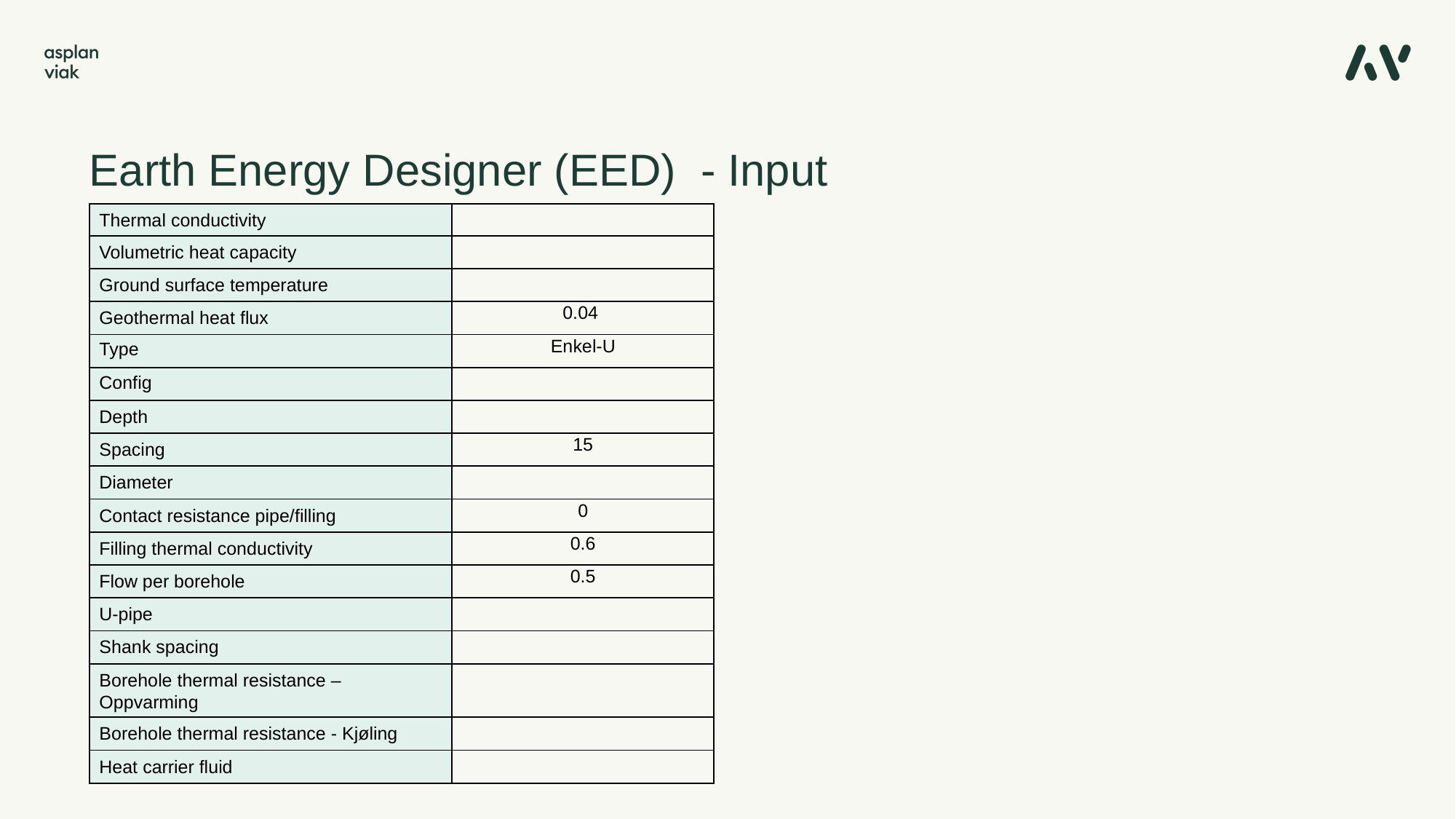

# Earth Energy Designer (EED)  - Input
| Thermal conductivity |  |
| --- | --- |
| Volumetric heat capacity |  |
| Ground surface temperature |  |
| Geothermal heat flux | 0.04 |
| Type | Enkel-U |
| Config |  |
| Depth |  |
| Spacing | 15 |
| Diameter |  |
| Contact resistance pipe/filling | 0 |
| Filling thermal conductivity | 0.6 |
| Flow per borehole | 0.5 |
| U-pipe |  |
| Shank spacing |  |
| Borehole thermal resistance – Oppvarming |  |
| Borehole thermal resistance - Kjøling |  |
| Heat carrier fluid |  |